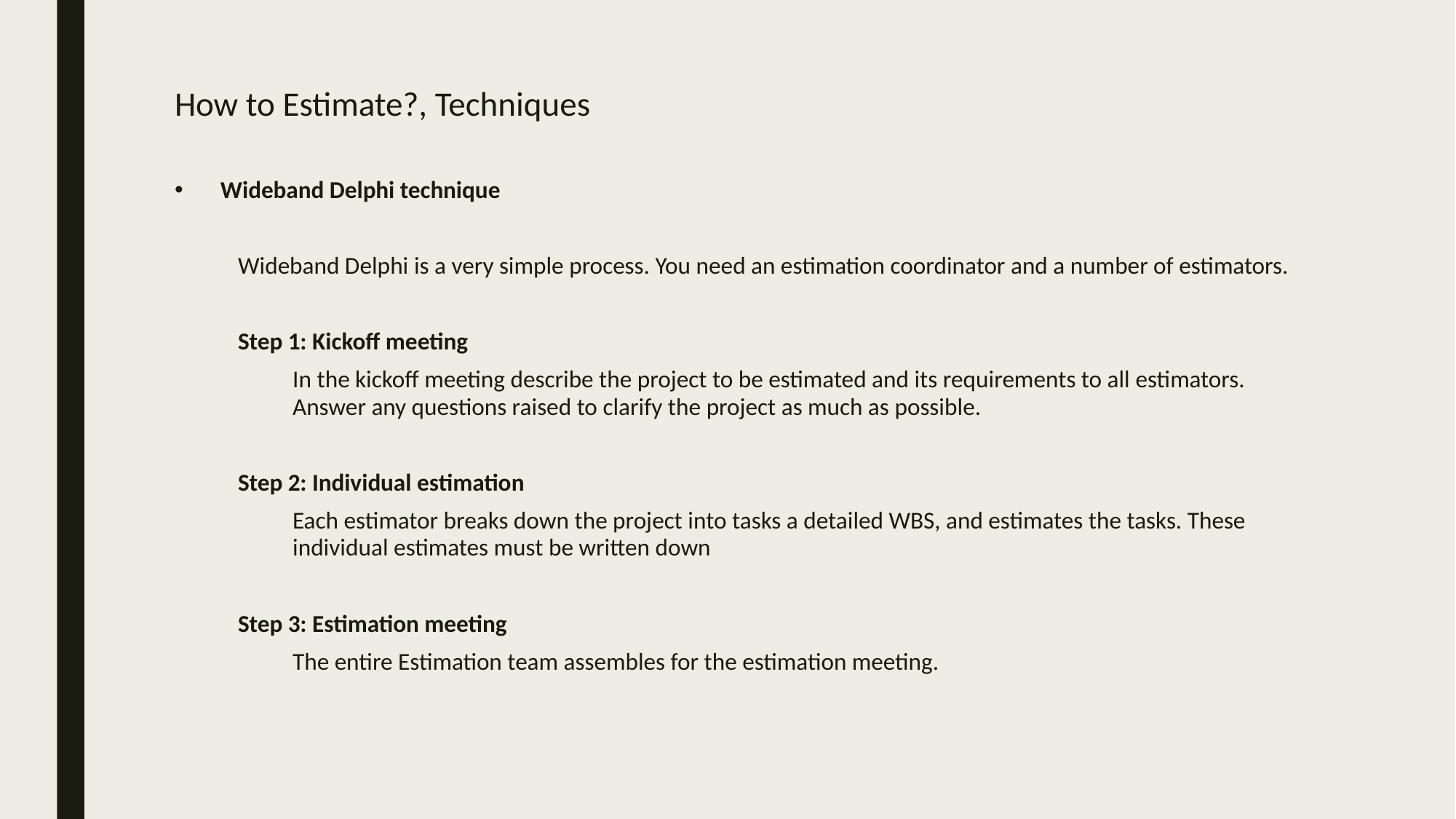

# How to Estimate?, Techniques
Wideband Delphi technique

Wideband Delphi is a very simple process. You need an estimation coordinator and a number of estimators.

Step 1: Kickoff meeting
In the kickoff meeting describe the project to be estimated and its requirements to all estimators. Answer any questions raised to clarify the project as much as possible.

Step 2: Individual estimation
Each estimator breaks down the project into tasks a detailed WBS, and estimates the tasks. These individual estimates must be written down

Step 3: Estimation meeting
The entire Estimation team assembles for the estimation meeting.